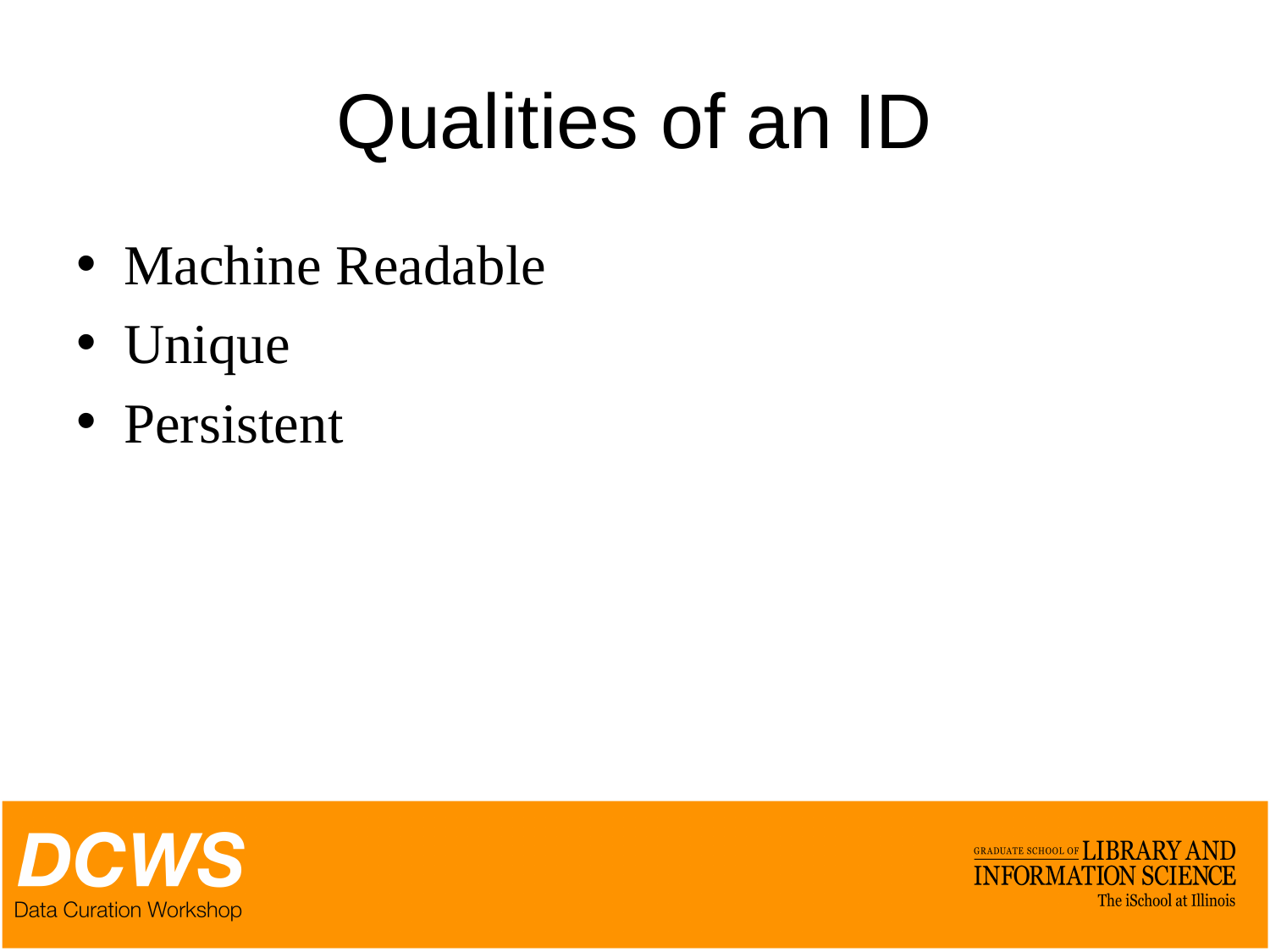

# Qualities of an ID
Machine Readable
Unique
Persistent